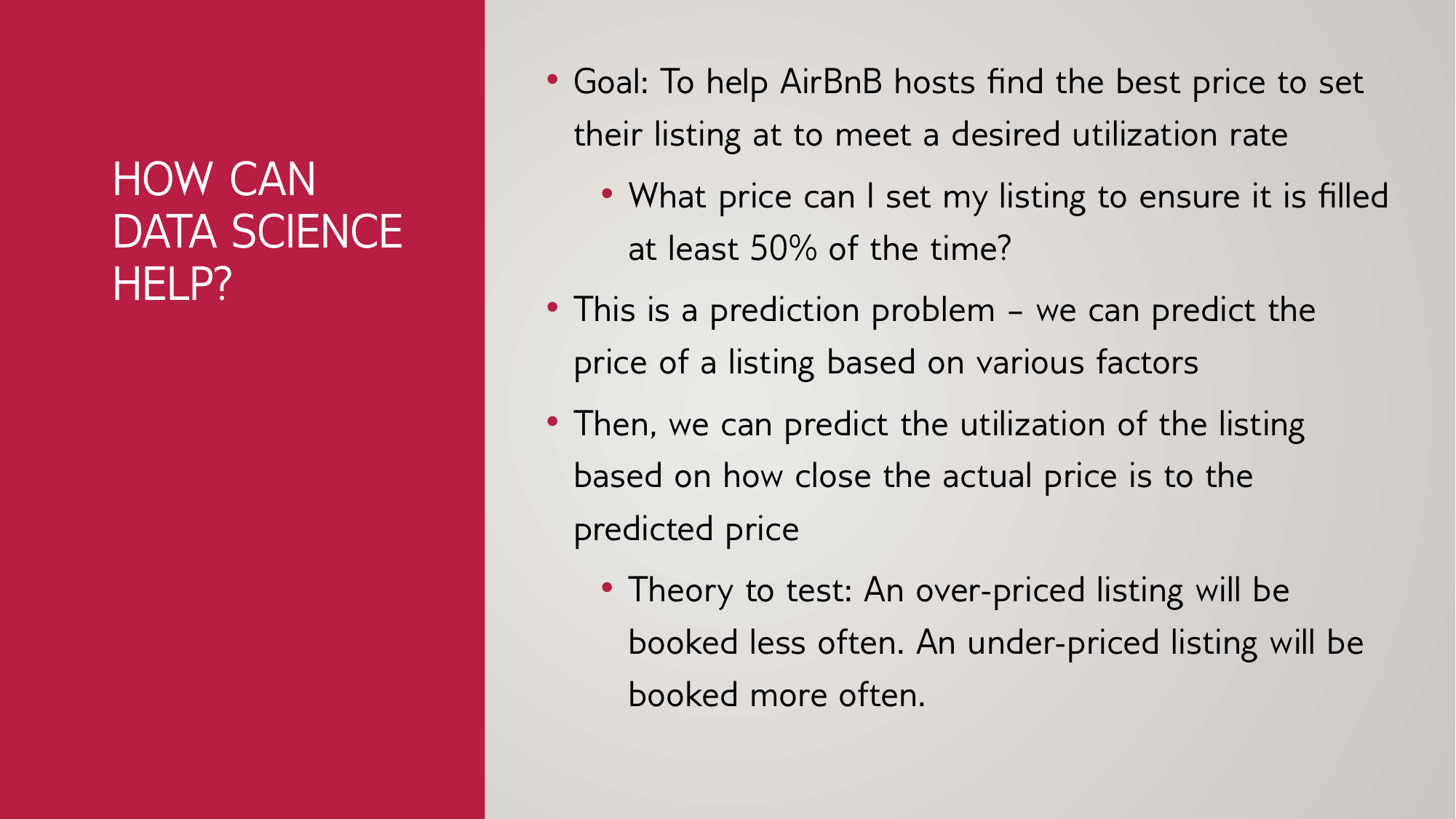

Goal: To help AirBnB hosts find the best price to set their listing at to meet a desired utilization rate
What price can I set my listing to ensure it is filled at least 50% of the time?
This is a prediction problem – we can predict the price of a listing based on various factors
Then, we can predict the utilization of the listing based on how close the actual price is to the predicted price
Theory to test: An over-priced listing will be booked less often. An under-priced listing will be booked more often.
# How can Data Science Help?